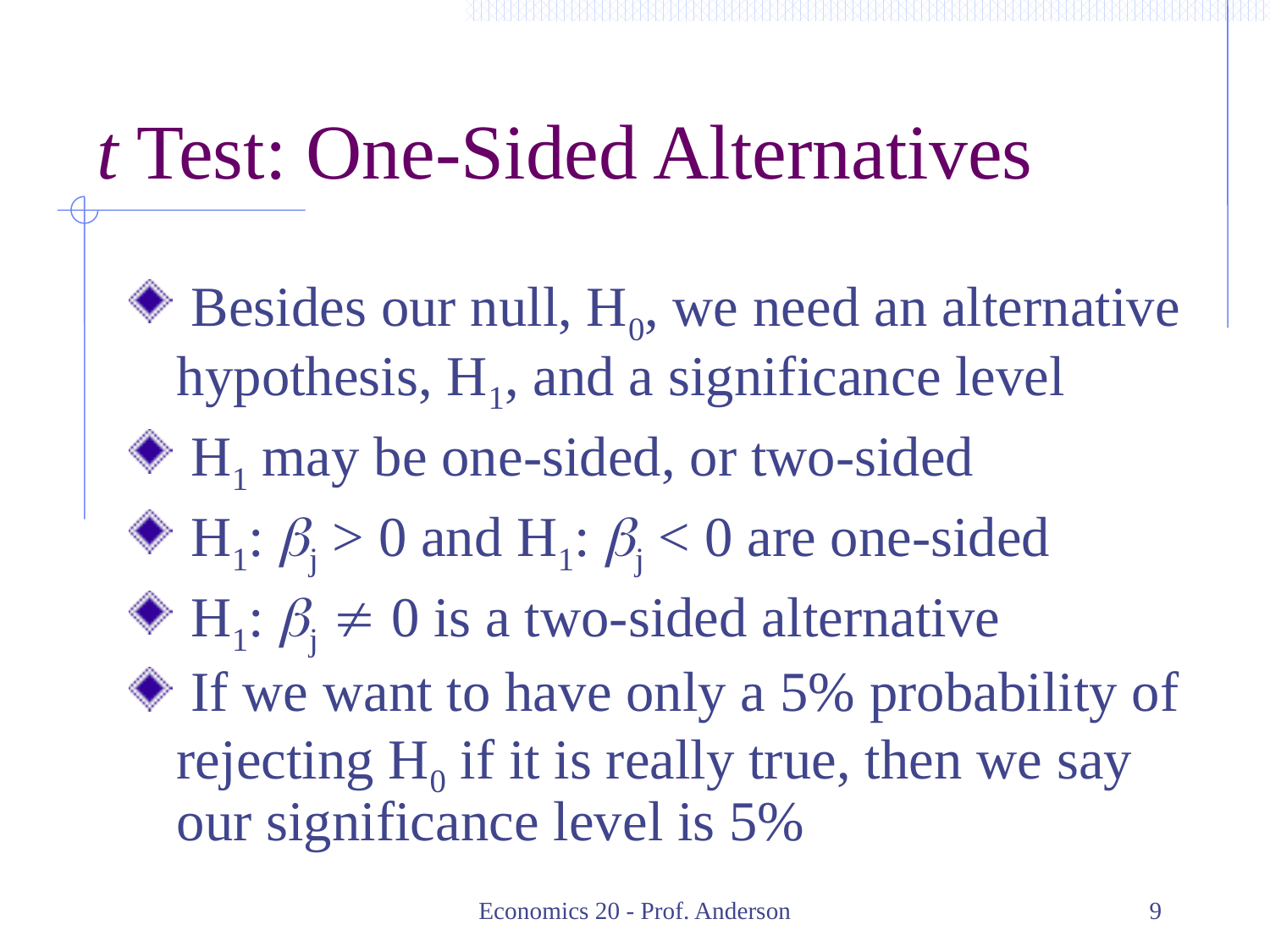

# t Test: One-Sided Alternatives
 Besides our null, H0, we need an alternative hypothesis, H1, and a significance level
 H1 may be one-sided, or two-sided
 H1: βj > 0 and H1: βj < 0 are one-sided
 H1: βj ≠ 0 is a two-sided alternative
 If we want to have only a 5% probability of rejecting H0 if it is really true, then we say our significance level is 5%

Economics 20 - Prof. Anderson
9